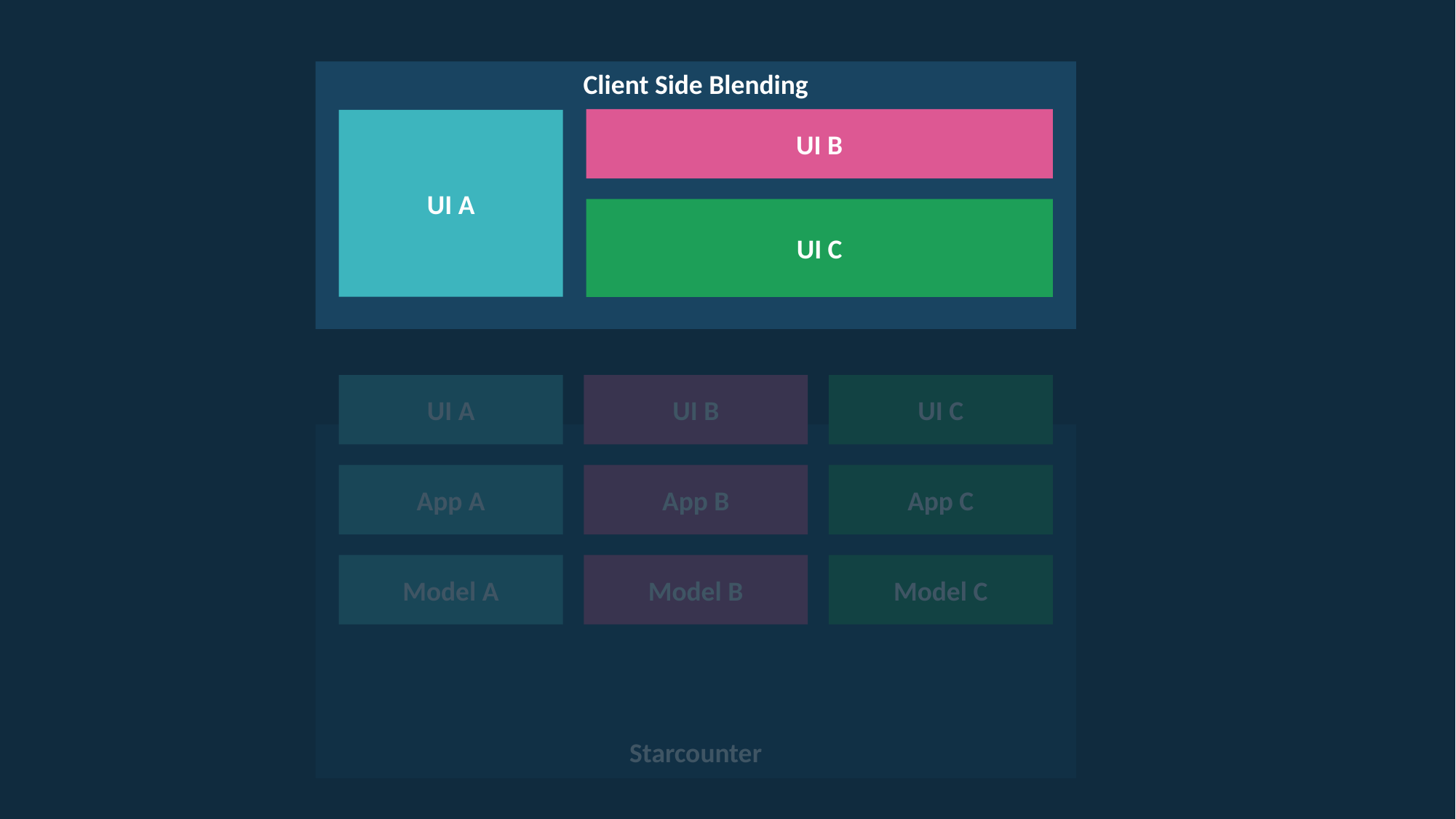

Client Side Blending
UI B
UI A
UI C

UI B
UI C
UI A
Starcounter
App B
App C
App A
Model B
Model C
Model A